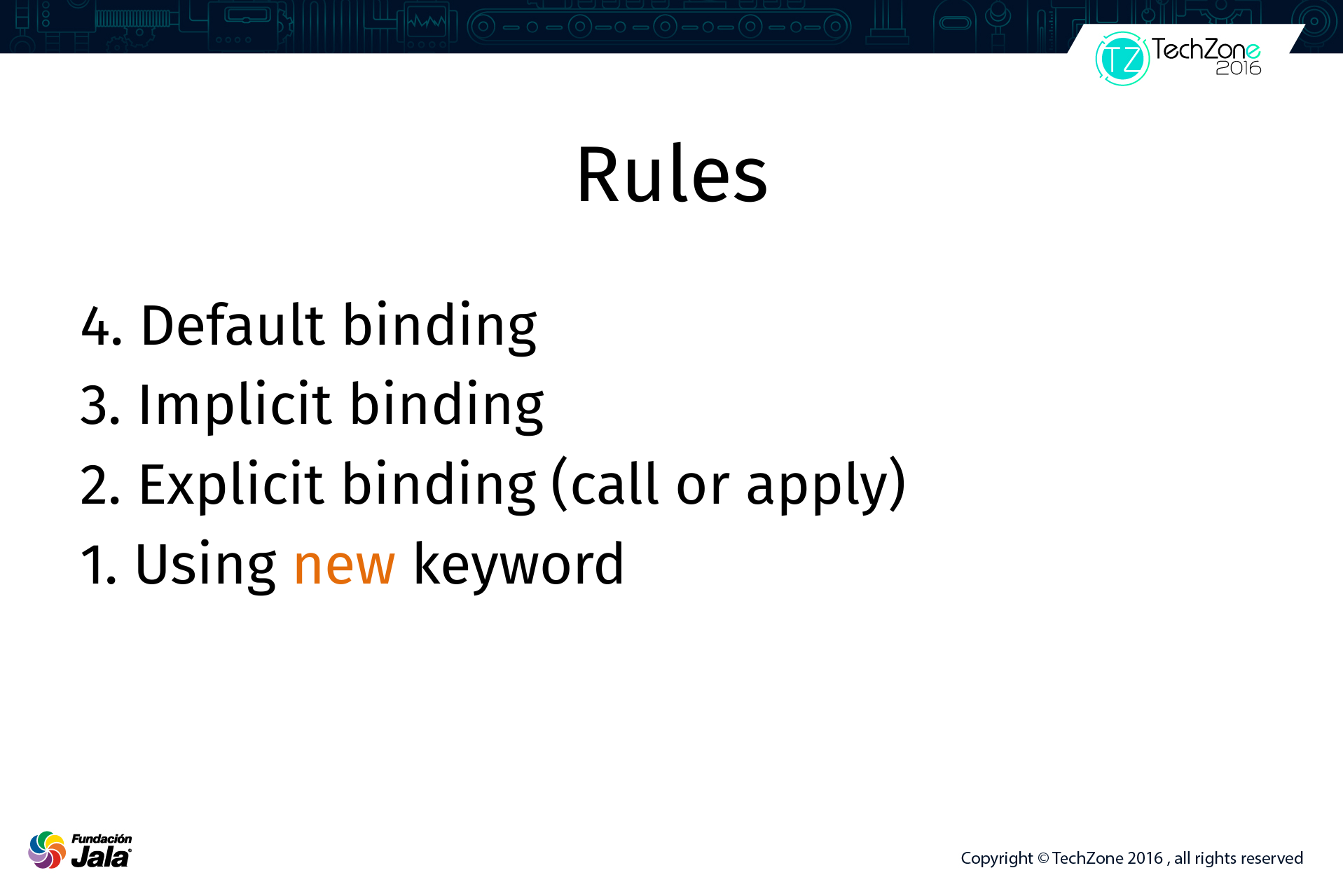

# Rules
4. Default binding
3. Implicit binding
2. Explicit binding (call or apply)
1. Using new keyword